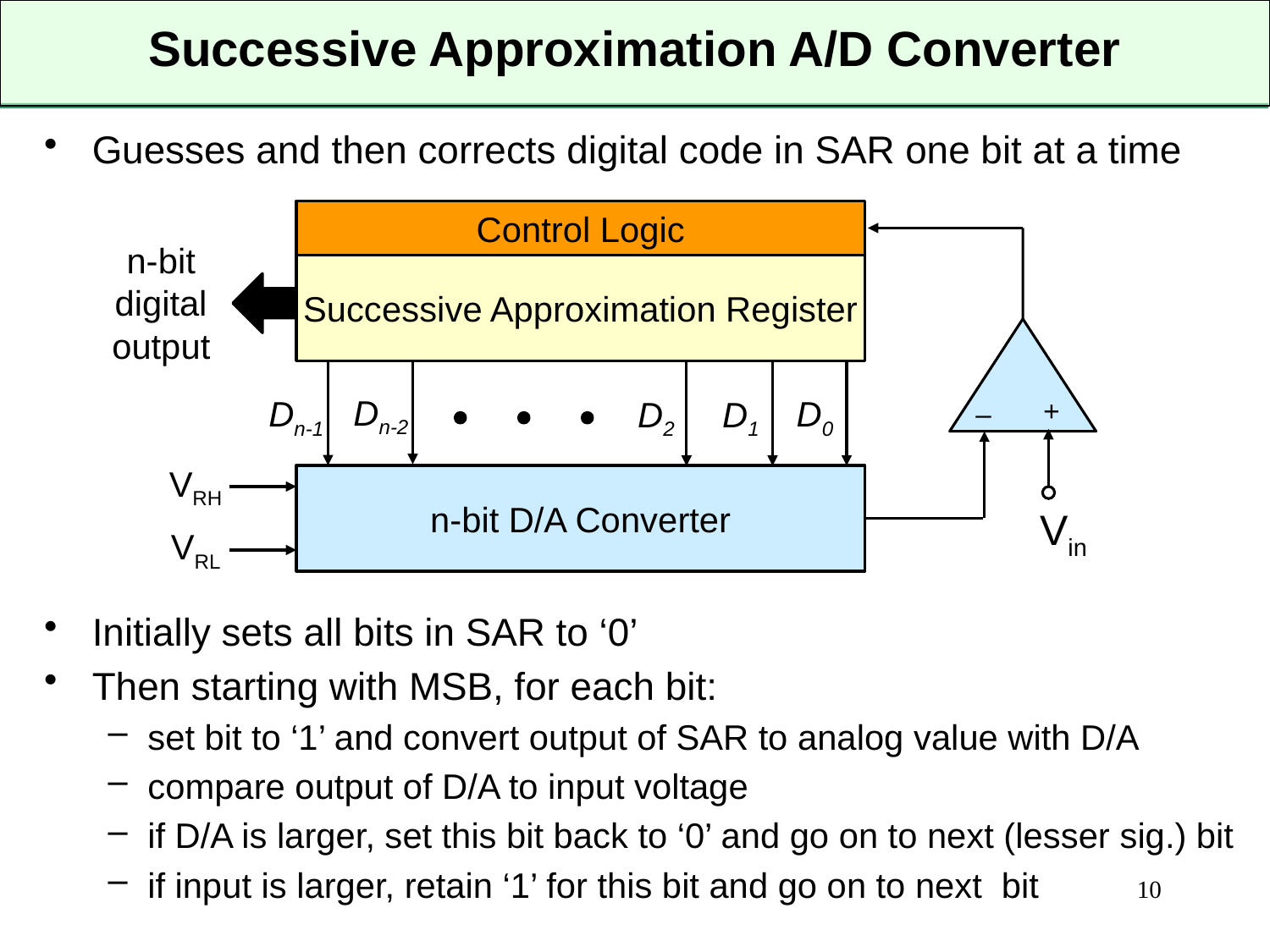

# Successive Approximation A/D Converter
Guesses and then corrects digital code in SAR one bit at a time

Initially sets all bits in SAR to ‘0’
Then starting with MSB, for each bit:
set bit to ‘1’ and convert output of SAR to analog value with D/A
compare output of D/A to input voltage
if D/A is larger, set this bit back to ‘0’ and go on to next (lesser sig.) bit
if input is larger, retain ‘1’ for this bit and go on to next  bit

Control Logic
n-bit
digital
output
Successive Approximation Register

–

+
Dn-2
Dn-1
D0
D2
D1

VRH
n-bit D/A Converter

Vin
VRL
10